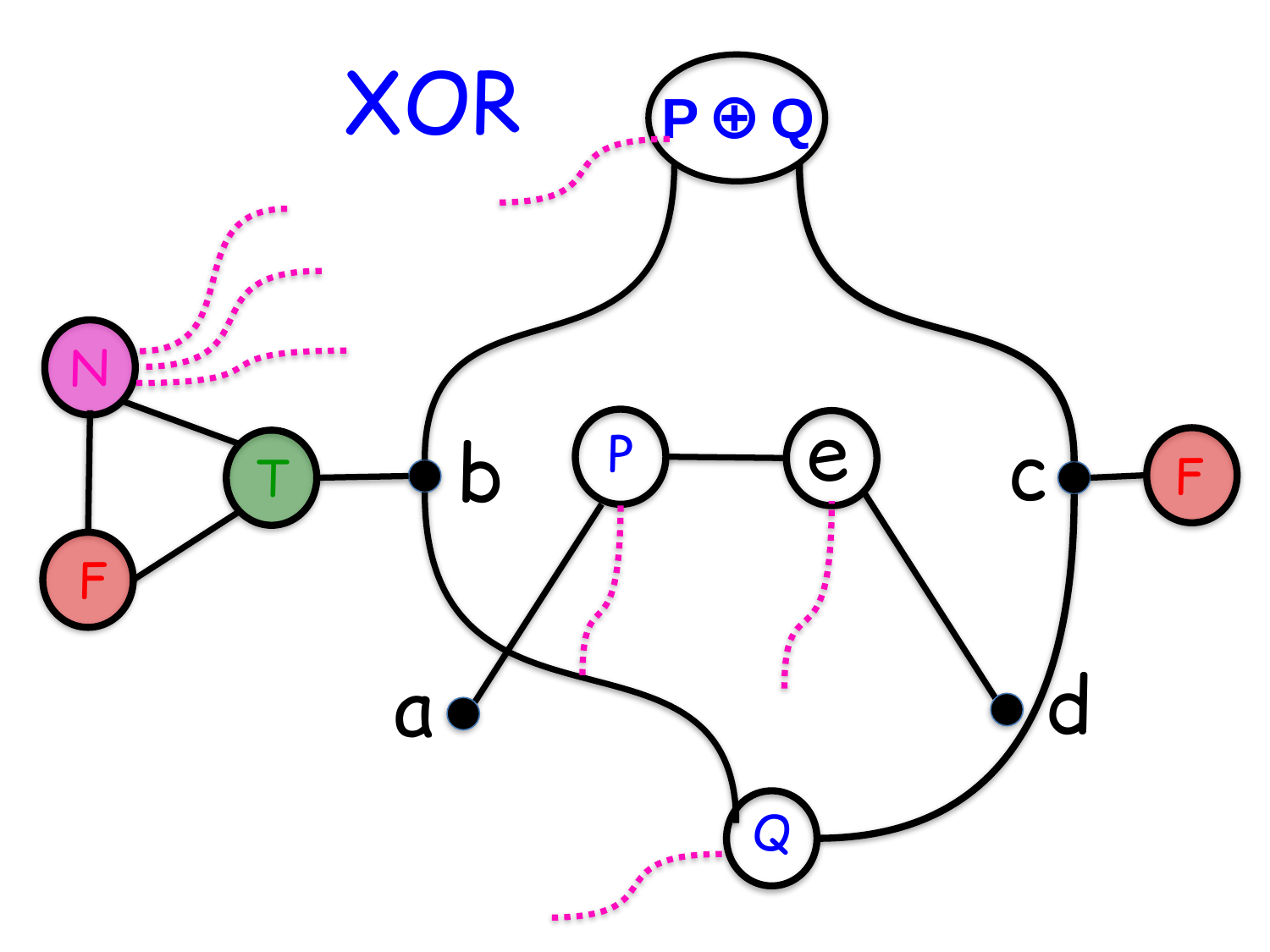

# XOR

P ⊕ Q

N

T

F
e

c
P
b

F

d
a

Q